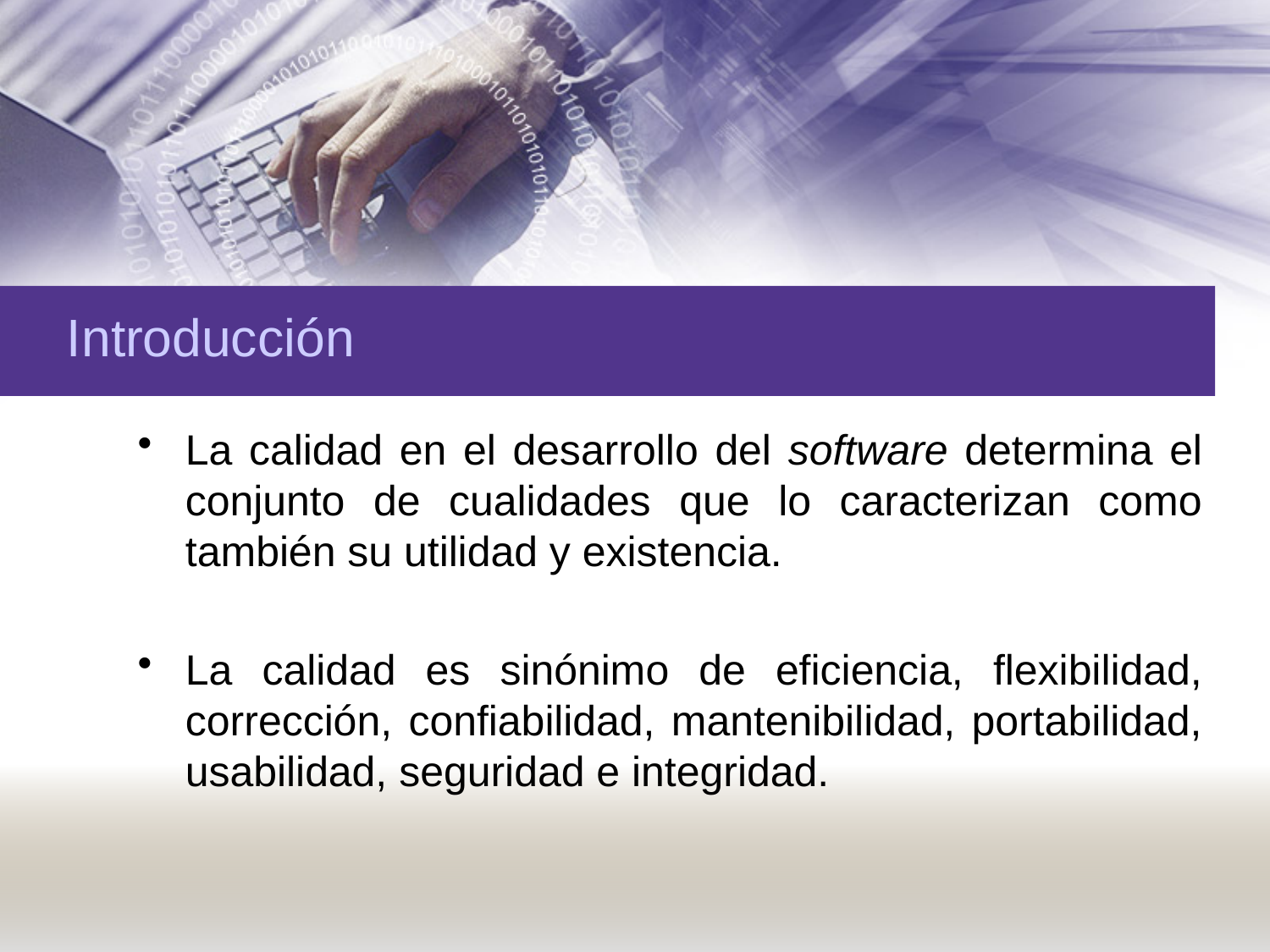

# Introducción

La calidad en el desarrollo del software determina el conjunto de cualidades que lo caracterizan como también su utilidad y existencia.

La calidad es sinónimo de eficiencia, flexibilidad, corrección, confiabilidad, mantenibilidad, portabilidad, usabilidad, seguridad e integridad.